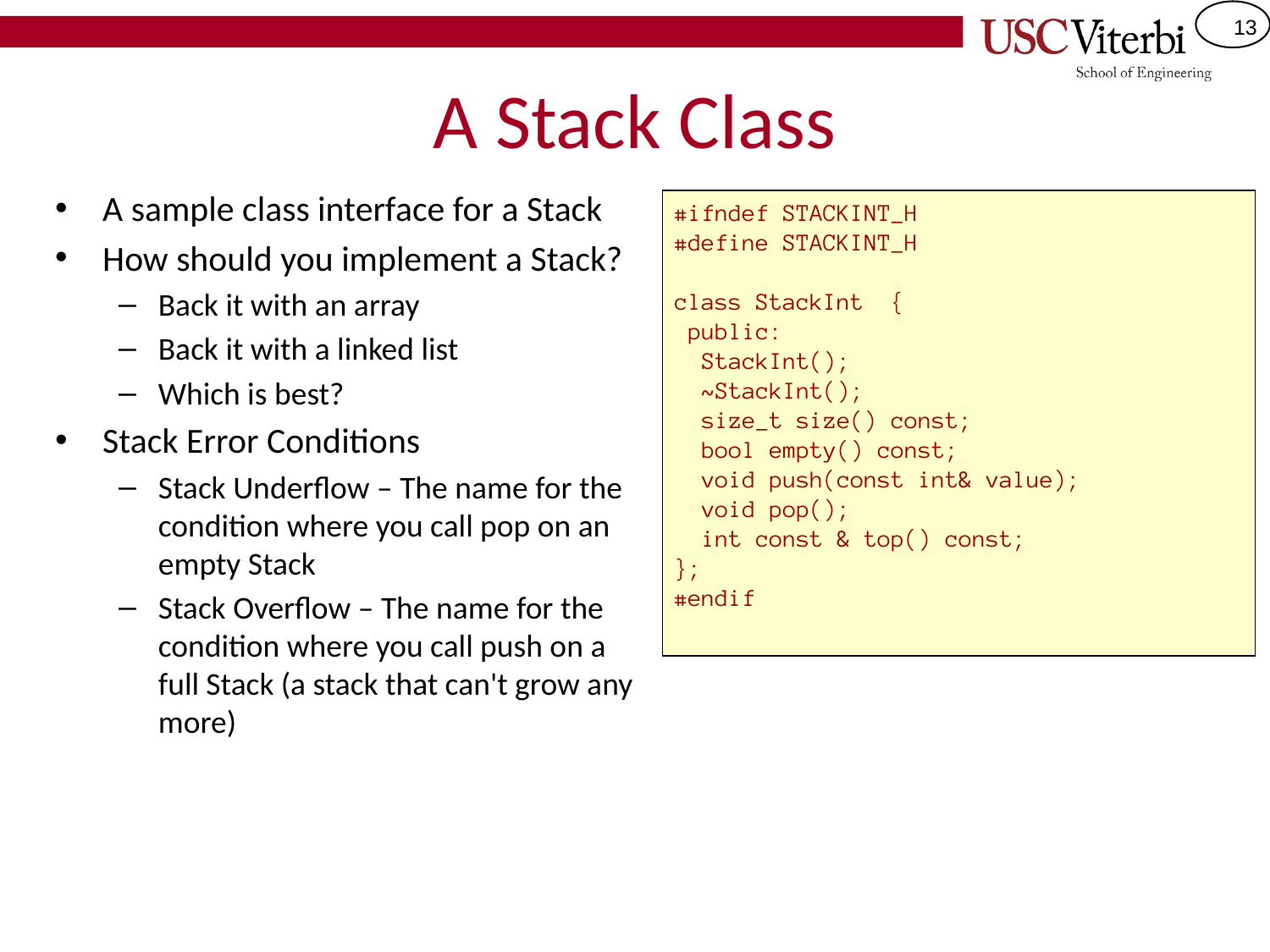

# A Stack Class
A sample class interface for a Stack
How should you implement a Stack?
Back it with an array
Back it with a linked list
Which is best?
Stack Error Conditions
Stack Underflow – The name for the condition where you call pop on an empty Stack
Stack Overflow – The name for the condition where you call push on a full Stack (a stack that can't grow any more)

#ifndef STACKINT_H
#define STACKINT_H
class StackInt  {
 public:
  StackInt();
  ~StackInt();
  size_t size() const;
  bool empty() const;
  void push(const int& value);
  void pop();
  int const & top() const;
};
#endif